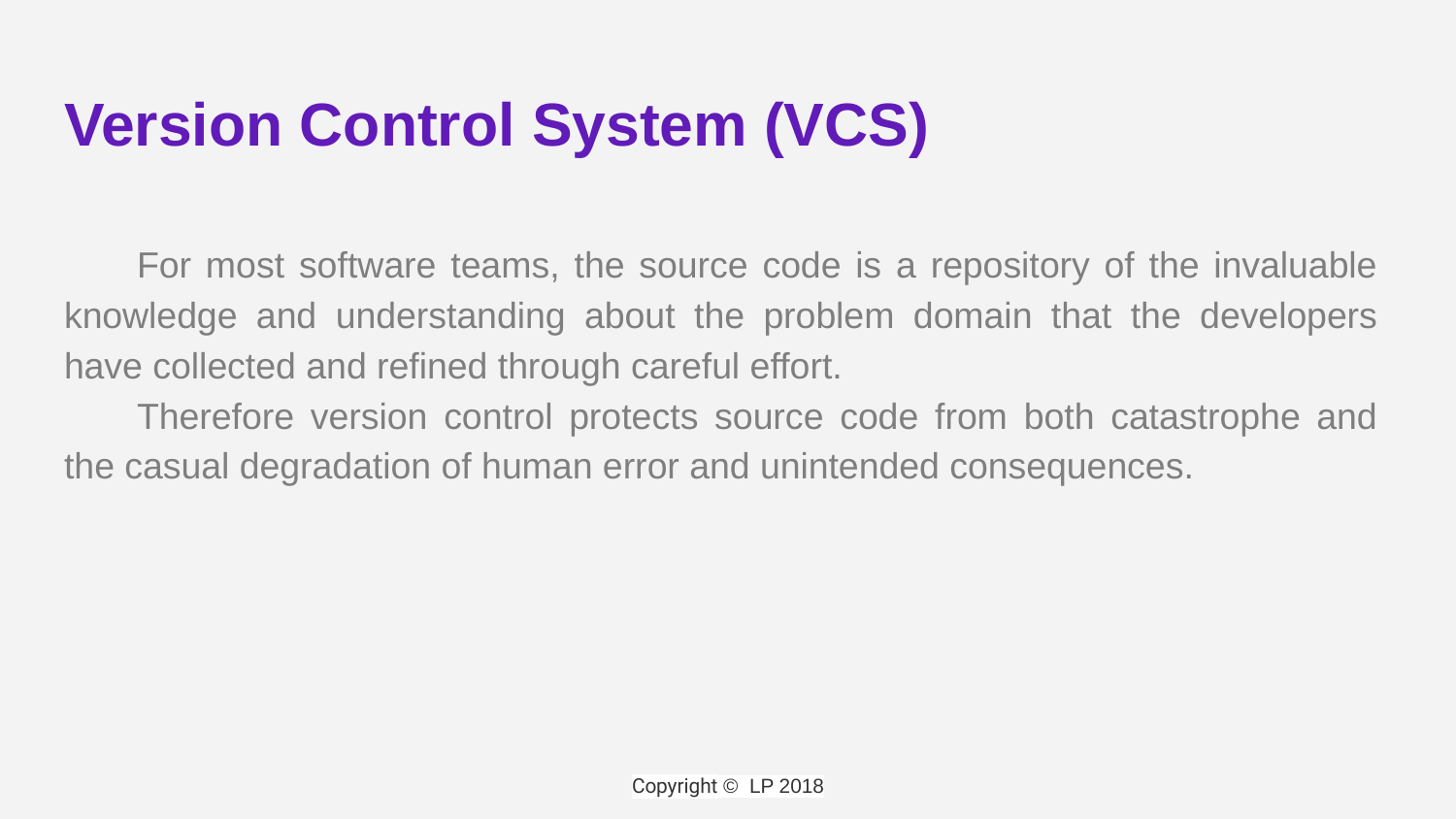

# Version Control System (VCS)
For most software teams, the source code is a repository of the invaluable knowledge and understanding about the problem domain that the developers have collected and refined through careful effort.
Therefore version control protects source code from both catastrophe and the casual degradation of human error and unintended consequences.

Copyright ©  LP 2018